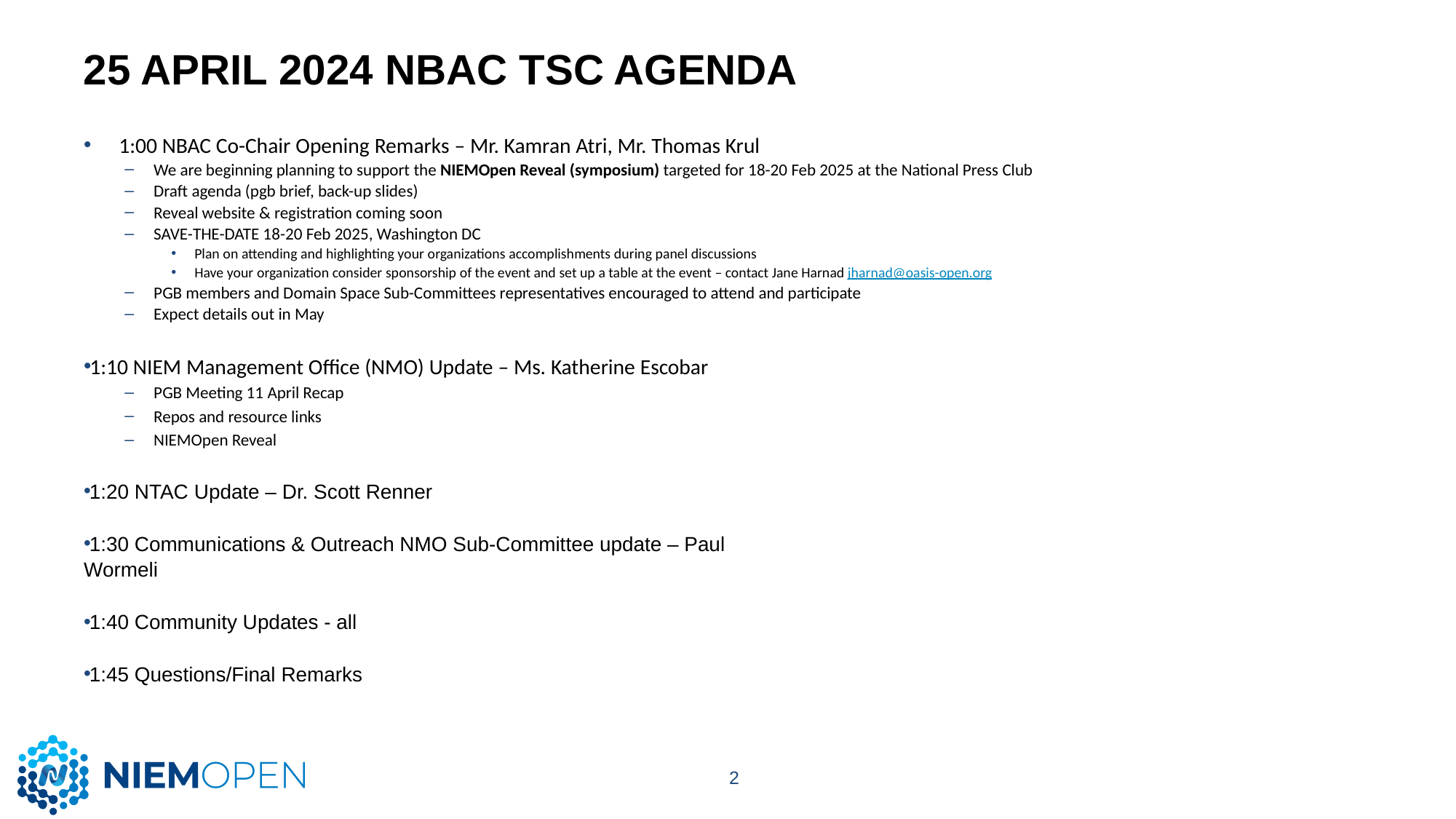

# 25 April 2024 NBAC TSC Agenda
1:00 NBAC Co-Chair Opening Remarks – Mr. Kamran Atri, Mr. Thomas Krul
We are beginning planning to support the NIEMOpen Reveal (symposium) targeted for 18-20 Feb 2025 at the National Press Club
Draft agenda (pgb brief, back-up slides)
Reveal website & registration coming soon
SAVE-THE-DATE 18-20 Feb 2025, Washington DC
Plan on attending and highlighting your organizations accomplishments during panel discussions
Have your organization consider sponsorship of the event and set up a table at the event – contact Jane Harnad jharnad@oasis-open.org
PGB members and Domain Space Sub-Committees representatives encouraged to attend and participate
Expect details out in May

1:10 NIEM Management Office (NMO) Update – Ms. Katherine Escobar
PGB Meeting 11 April Recap
Repos and resource links
NIEMOpen Reveal

1:20 NTAC Update – Dr. Scott Renner
1:30 Communications & Outreach NMO Sub-Committee update – Paul
Wormeli

1:40 Community Updates - all

1:45 Questions/Final Remarks

2